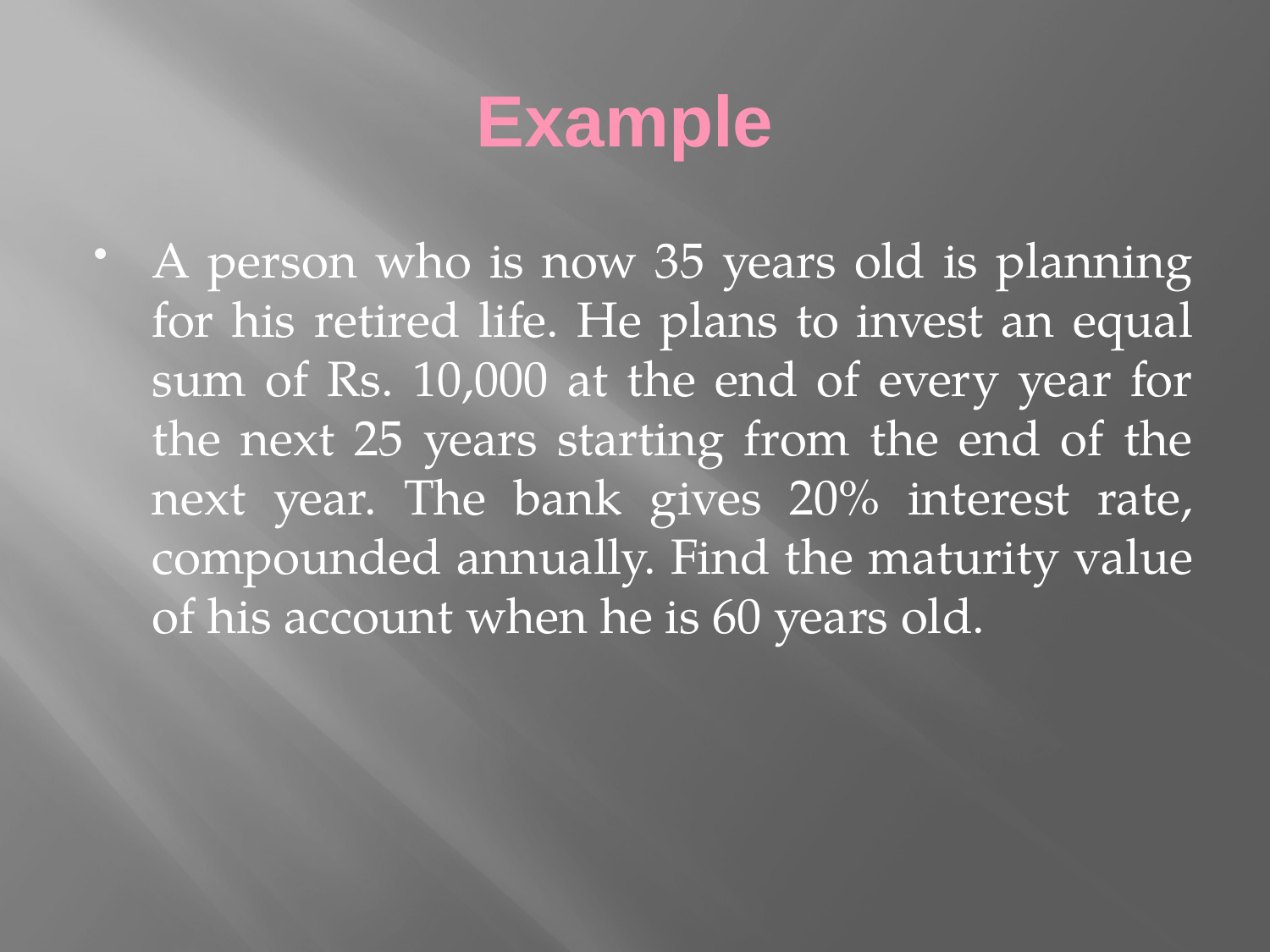

# Example
A person who is now 35 years old is planning for his retired life. He plans to invest an equal sum of Rs. 10,000 at the end of every year for the next 25 years starting from the end of the next year. The bank gives 20% interest rate, compounded annually. Find the maturity value of his account when he is 60 years old.